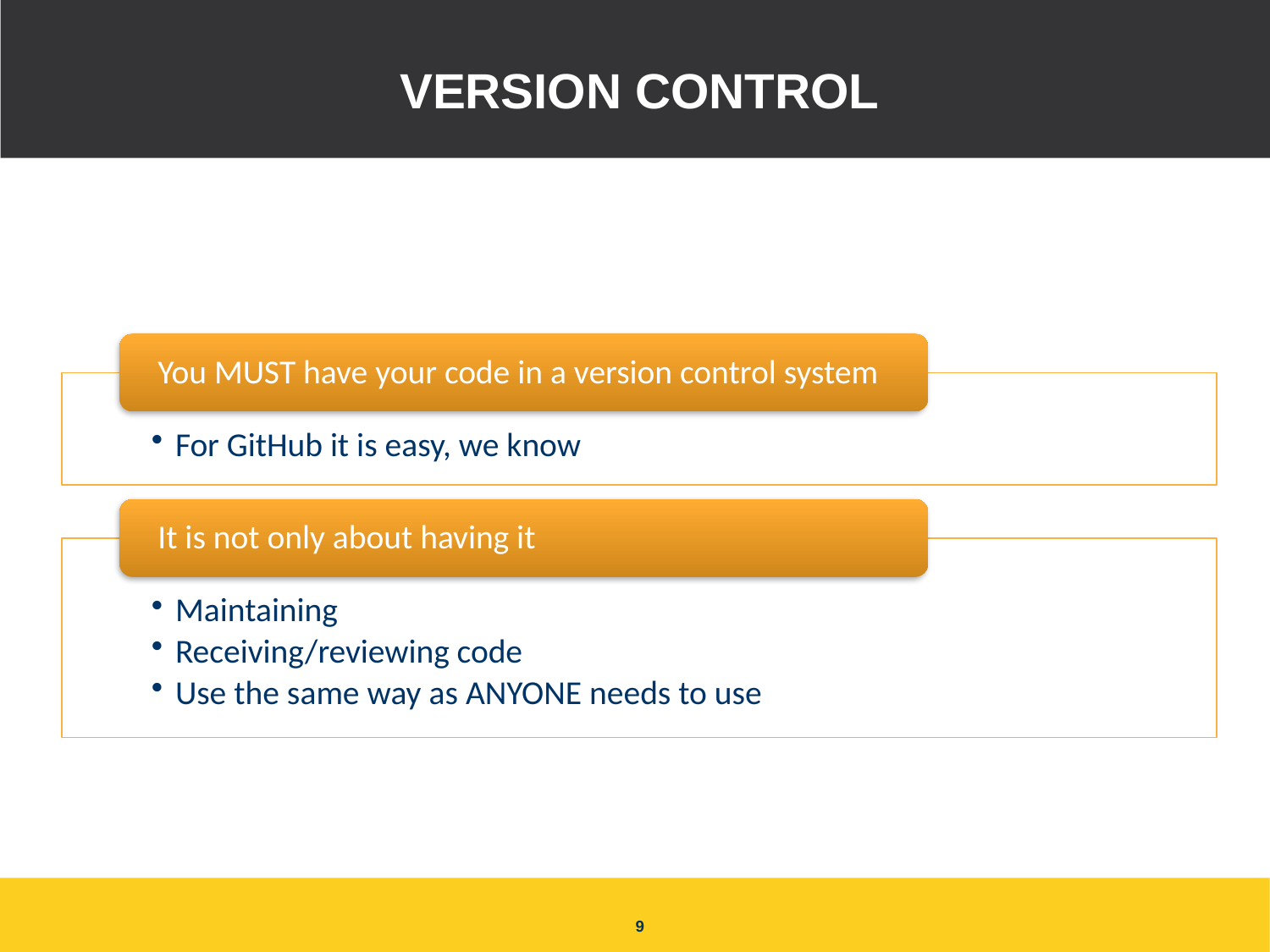

# Version Control
For GitHub it is easy, we know
You MUST have your code in a version control system
Maintaining
Receiving/reviewing code
Use the same way as ANYONE needs to use
It is not only about having it
9